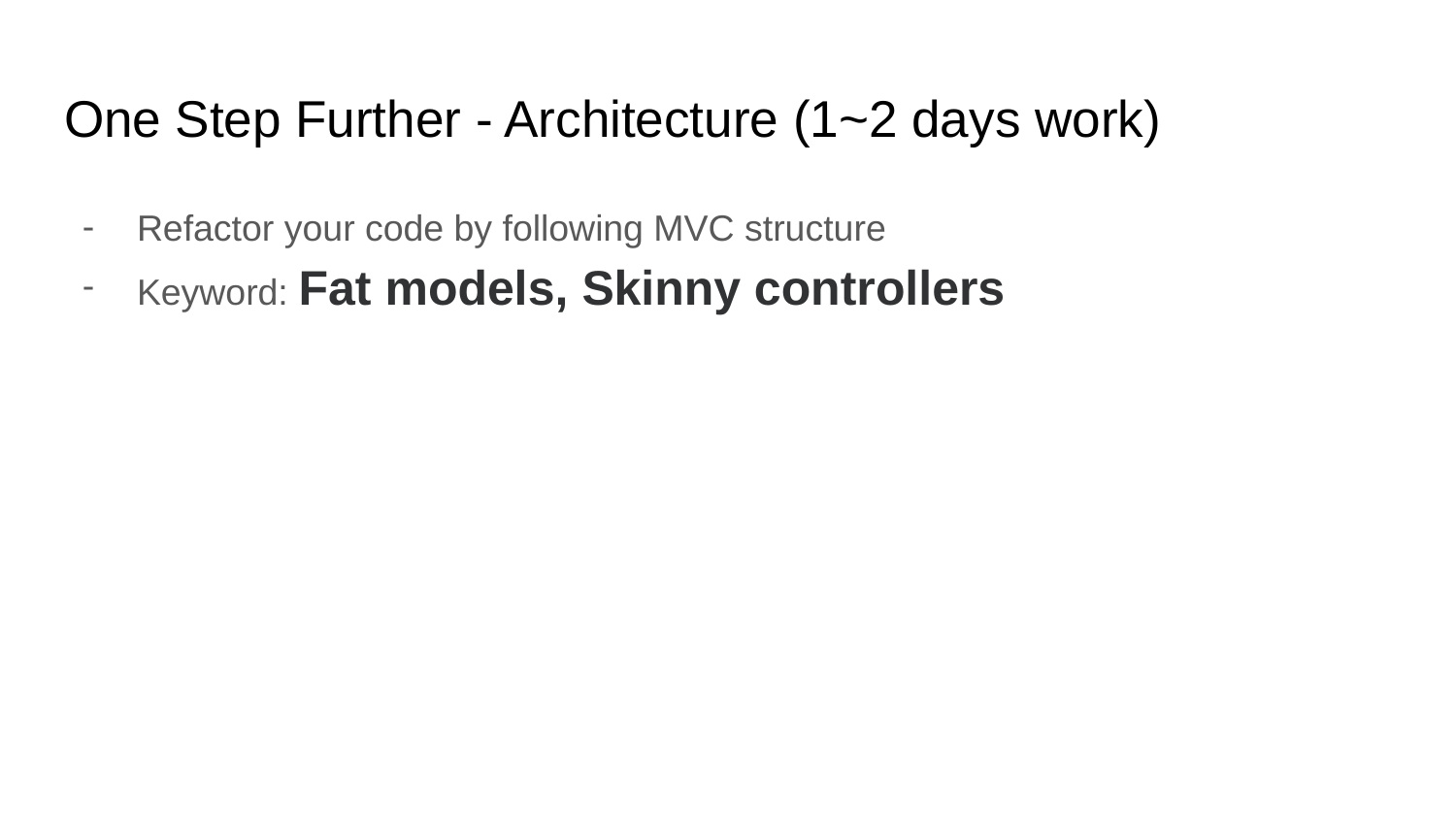

# One Step Further - Architecture (1~2 days work)

Refactor your code by following MVC structure
Keyword: Fat models, Skinny controllers